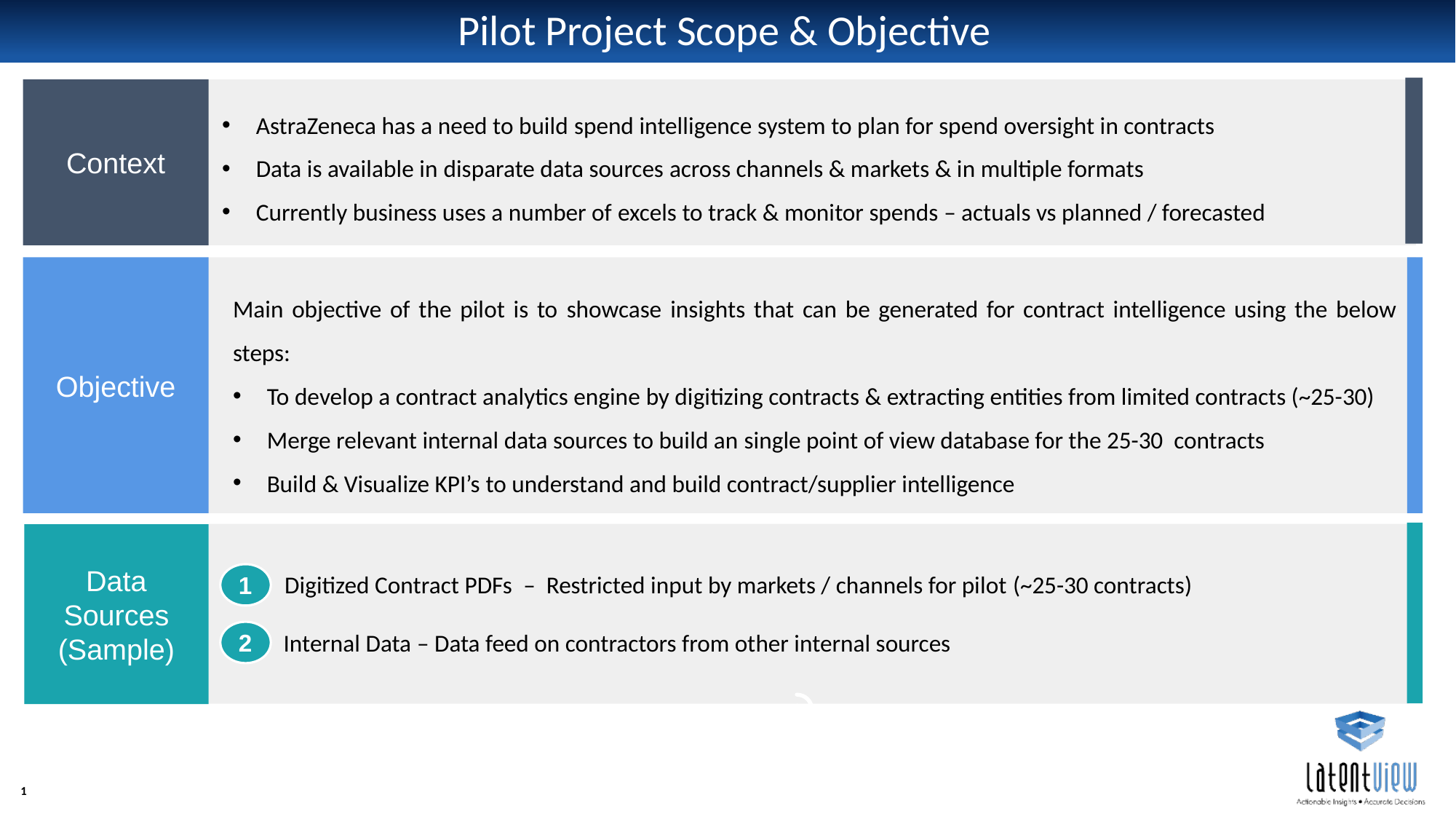

# Pilot Project Scope & Objective

Context

AstraZeneca has a need to build spend intelligence system to plan for spend oversight in contracts
Data is available in disparate data sources across channels & markets & in multiple formats
Currently business uses a number of excels to track & monitor spends – actuals vs planned / forecasted

Objective

Main objective of the pilot is to showcase insights that can be generated for contract intelligence using the below steps:
To develop a contract analytics engine by digitizing contracts & extracting entities from limited contracts (~25-30)
Merge relevant internal data sources to build an single point of view database for the 25-30  contracts
Build & Visualize KPI’s to understand and build contract/supplier intelligence

Data Sources
(Sample)

1
Digitized Contract PDFs  –  Restricted input by markets / channels for pilot (~25-30 contracts)

2
Internal Data – Data feed on contractors from other internal sources